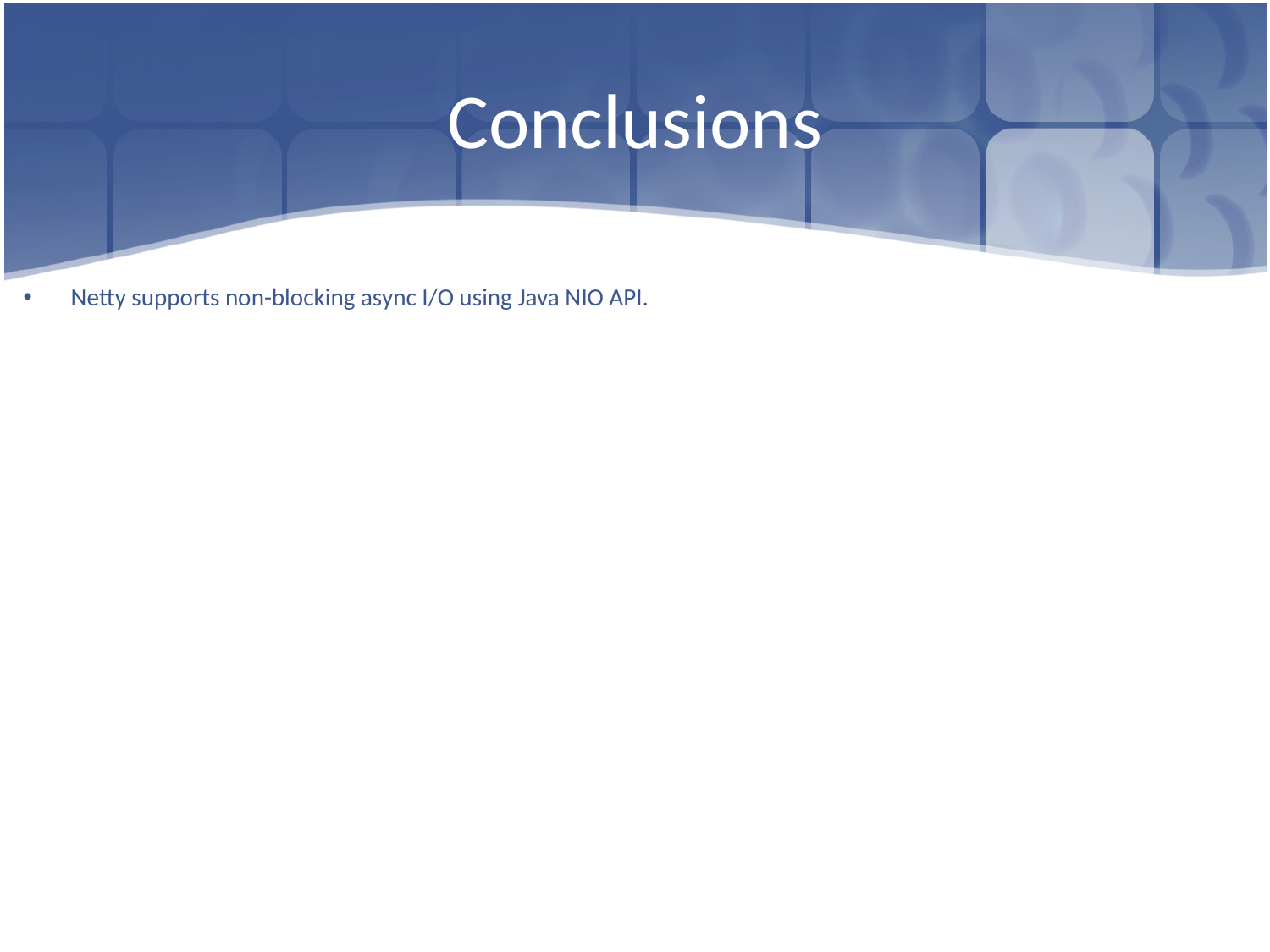

# Conclusions
Netty supports non-blocking async I/O using Java NIO API.